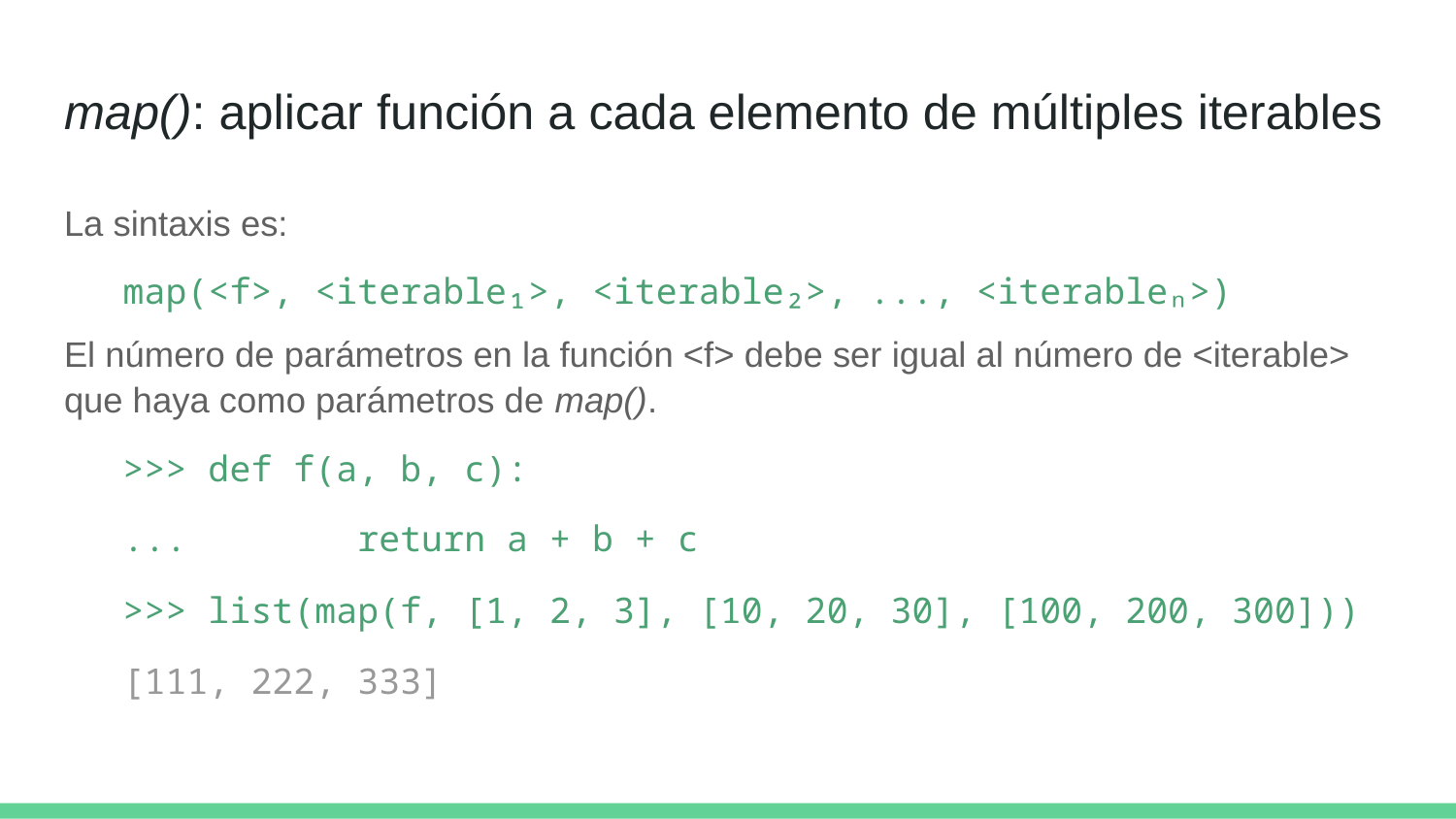

# map(): aplicar función a cada elemento de múltiples iterables
La sintaxis es:
map(<f>, <iterable₁>, <iterable₂>, ..., <iterableₙ>)
El número de parámetros en la función <f> debe ser igual al número de <iterable> que haya como parámetros de map().
>>> def f(a, b, c):
...        return a + b + c
>>> list(map(f, [1, 2, 3], [10, 20, 30], [100, 200, 300]))
[111, 222, 333]